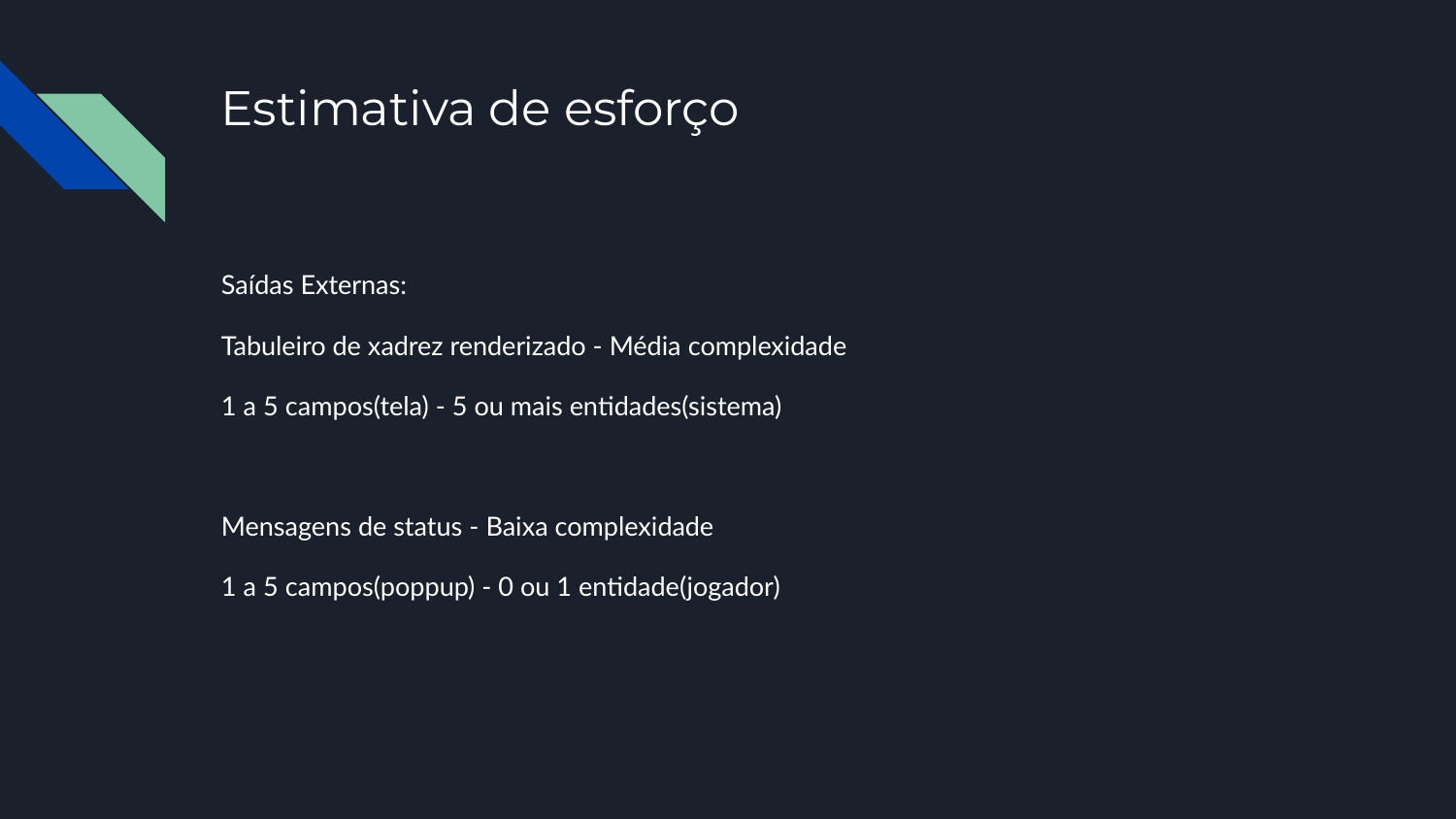

# Estimativa de esforço

Saídas Externas:
Tabuleiro de xadrez renderizado - Média complexidade
1 a 5 campos(tela) - 5 ou mais entidades(sistema)

Mensagens de status - Baixa complexidade
1 a 5 campos(poppup) - 0 ou 1 entidade(jogador)